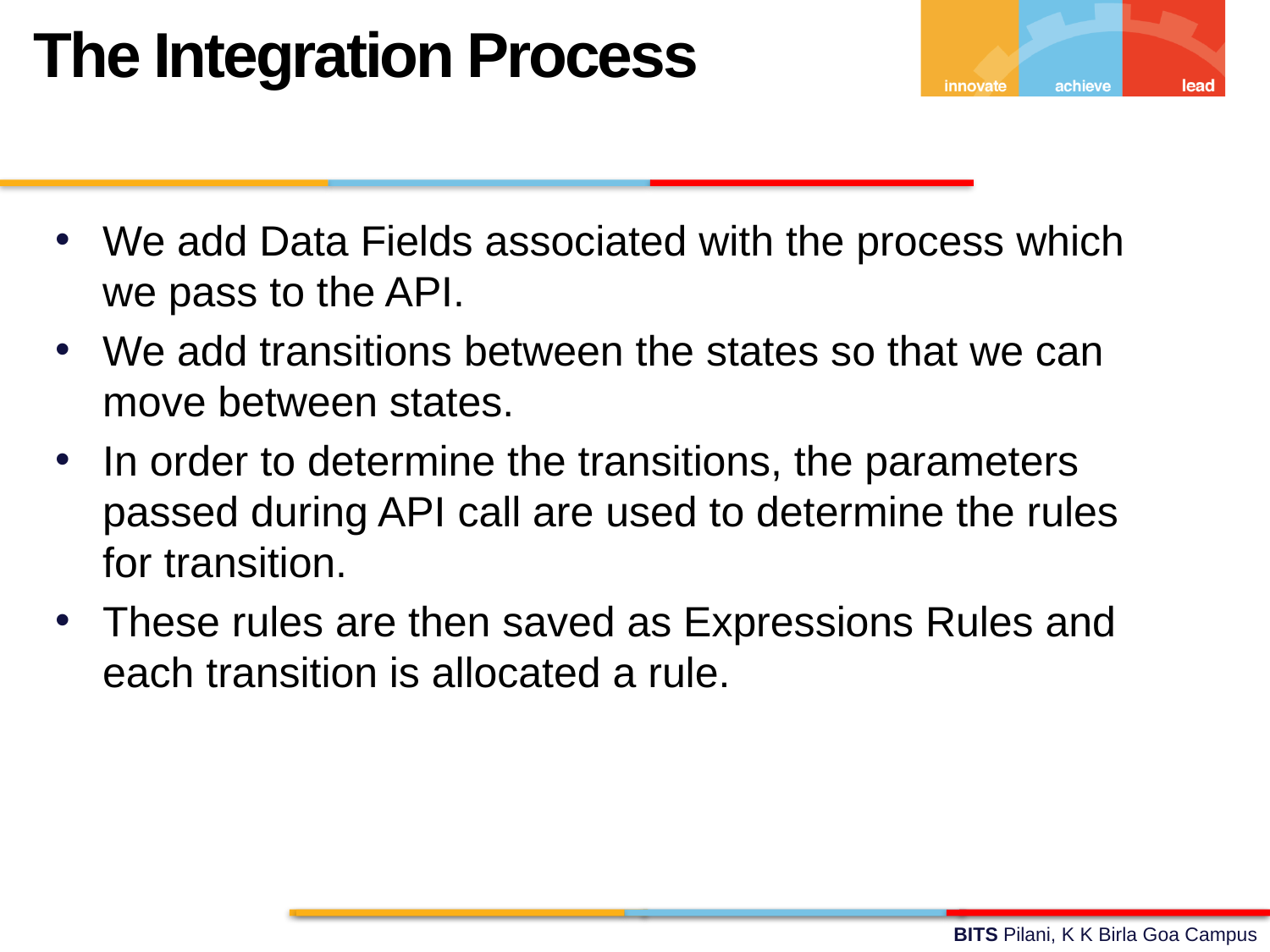

The Integration Process

We add Data Fields associated with the process which we pass to the API.
We add transitions between the states so that we can move between states.
In order to determine the transitions, the parameters passed during API call are used to determine the rules for transition.
These rules are then saved as Expressions Rules and each transition is allocated a rule.